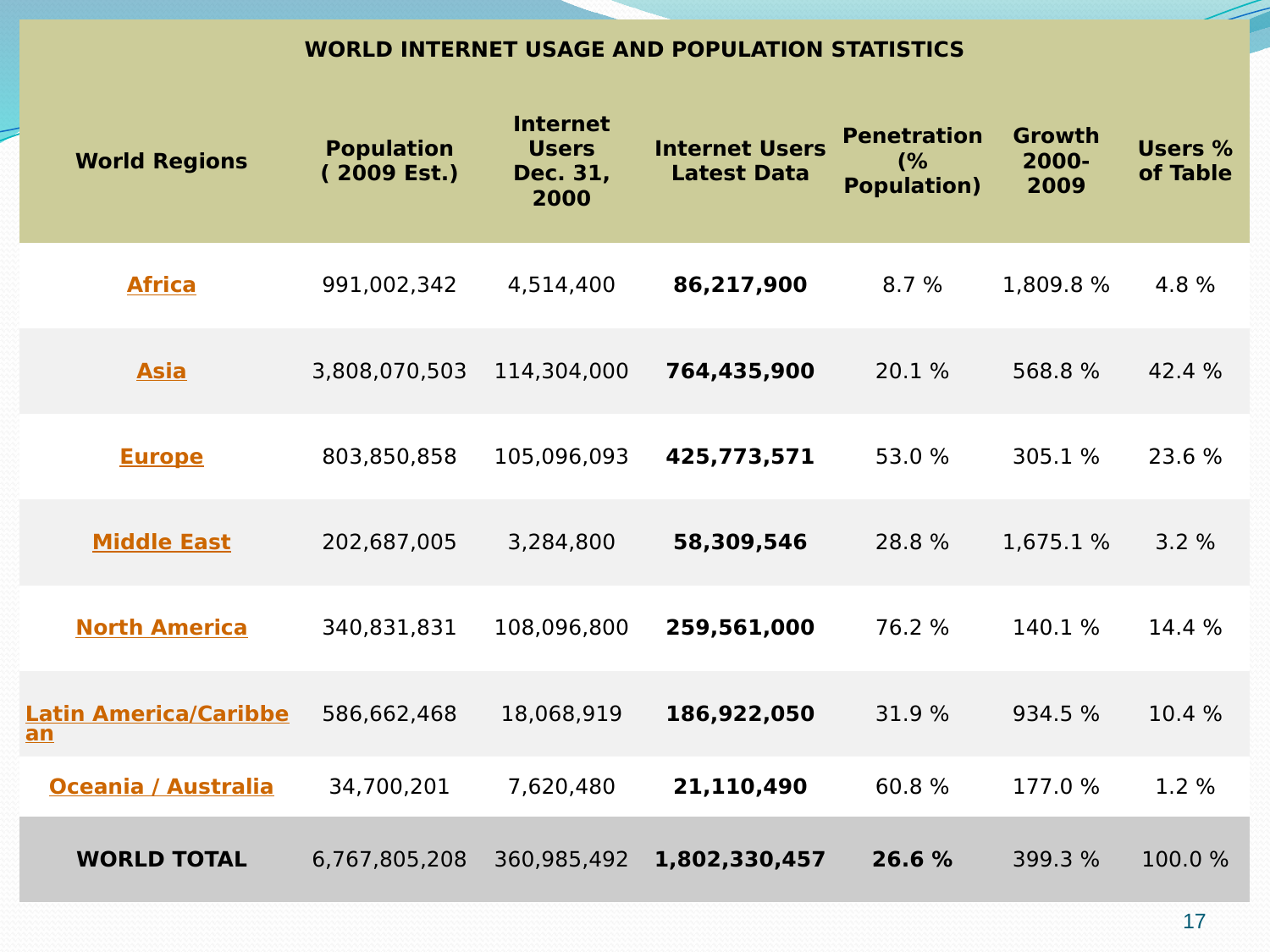

| WORLD INTERNET USAGE AND POPULATION STATISTICS |  |  |  |  |  |  |
| --- | --- | --- | --- | --- | --- | --- |
| World Regions | Population ( 2009 Est.) | Internet Users Dec. 31, 2000 | Internet Users Latest Data | Penetration (% Population) | Growth 2000-2009 | Users % of Table |
| Africa | 991,002,342 | 4,514,400 | 86,217,900 | 8.7 % | 1,809.8 % | 4.8 % |
| Asia | 3,808,070,503 | 114,304,000 | 764,435,900 | 20.1 % | 568.8 % | 42.4 % |
| Europe | 803,850,858 | 105,096,093 | 425,773,571 | 53.0 % | 305.1 % | 23.6 % |
| Middle East | 202,687,005 | 3,284,800 | 58,309,546 | 28.8 % | 1,675.1 % | 3.2 % |
| North America | 340,831,831 | 108,096,800 | 259,561,000 | 76.2 % | 140.1 % | 14.4 % |
| Latin America/Caribbean | 586,662,468 | 18,068,919 | 186,922,050 | 31.9 % | 934.5 % | 10.4 % |
| Oceania / Australia | 34,700,201 | 7,620,480 | 21,110,490 | 60.8 % | 177.0 % | 1.2 % |
| WORLD TOTAL | 6,767,805,208 | 360,985,492 | 1,802,330,457 | 26.6 % | 399.3 % | 100.0 % |
17